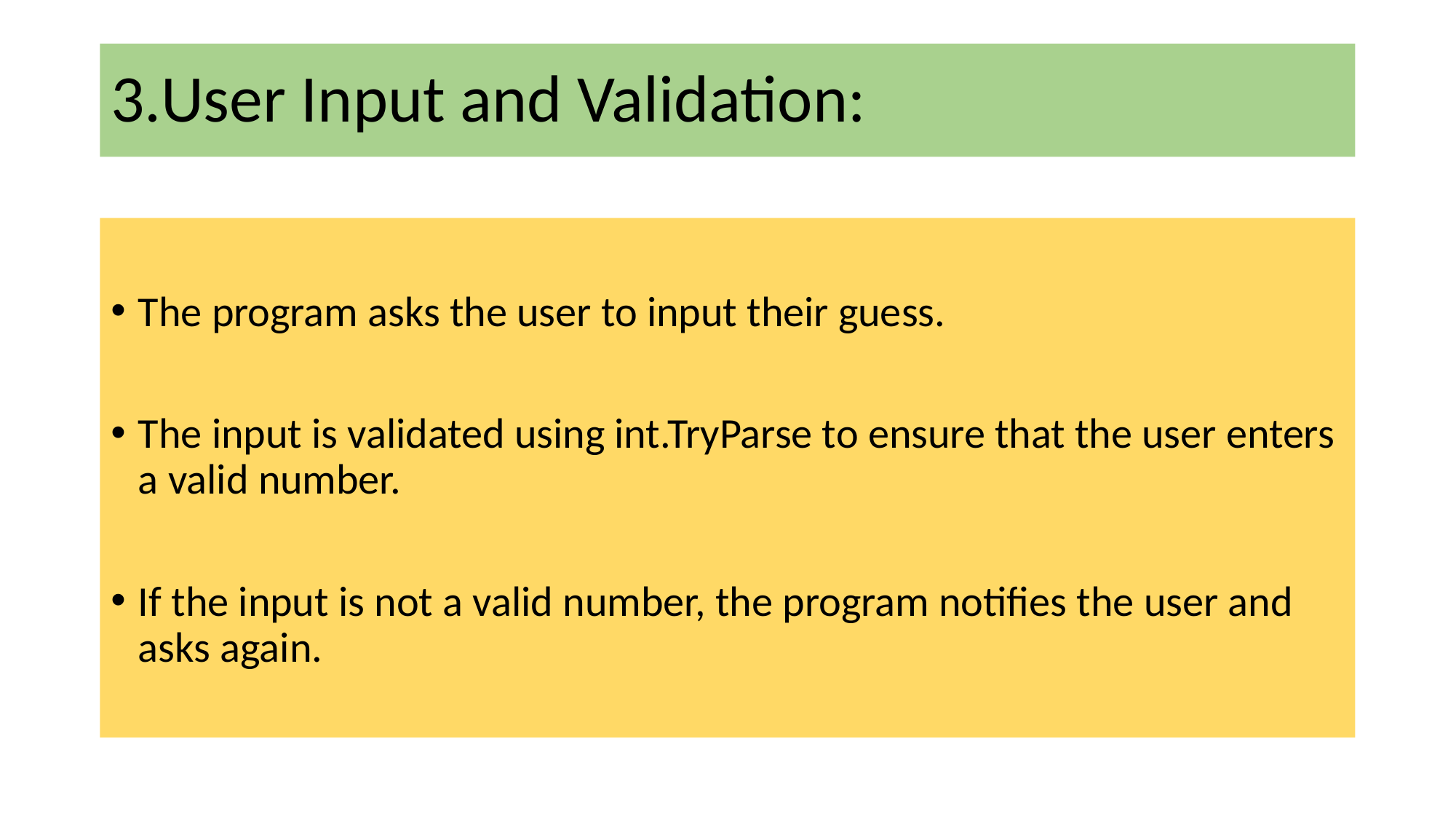

# 3.User Input and Validation:

The program asks the user to input their guess.

The input is validated using int.TryParse to ensure that the user enters a valid number.

If the input is not a valid number, the program notifies the user and asks again.